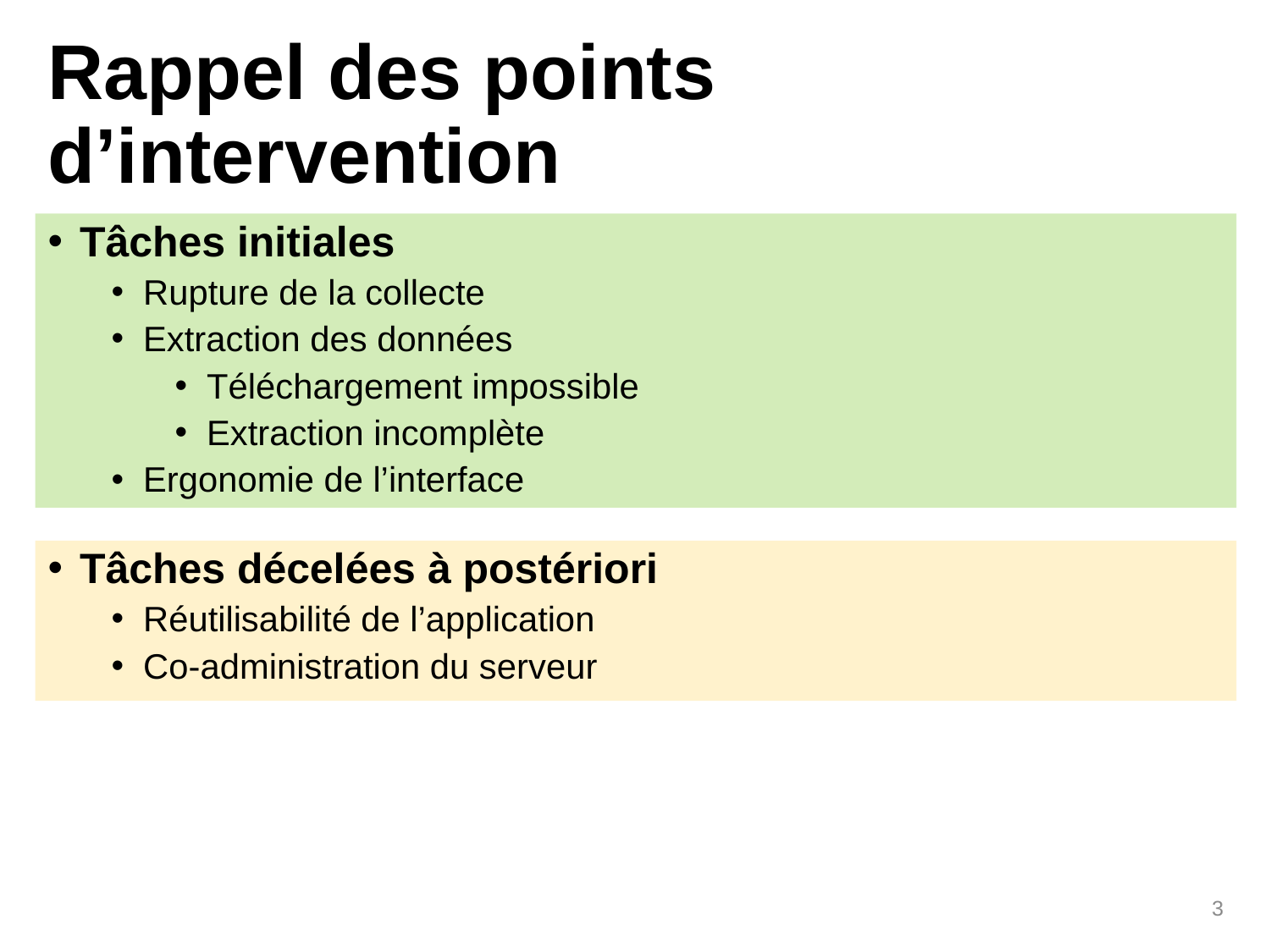

# Rappel des points d’intervention
Tâches initiales
Rupture de la collecte
Extraction des données
Téléchargement impossible
Extraction incomplète
Ergonomie de l’interface

Tâches décelées à postériori
Réutilisabilité de l’application
Co-administration du serveur

3